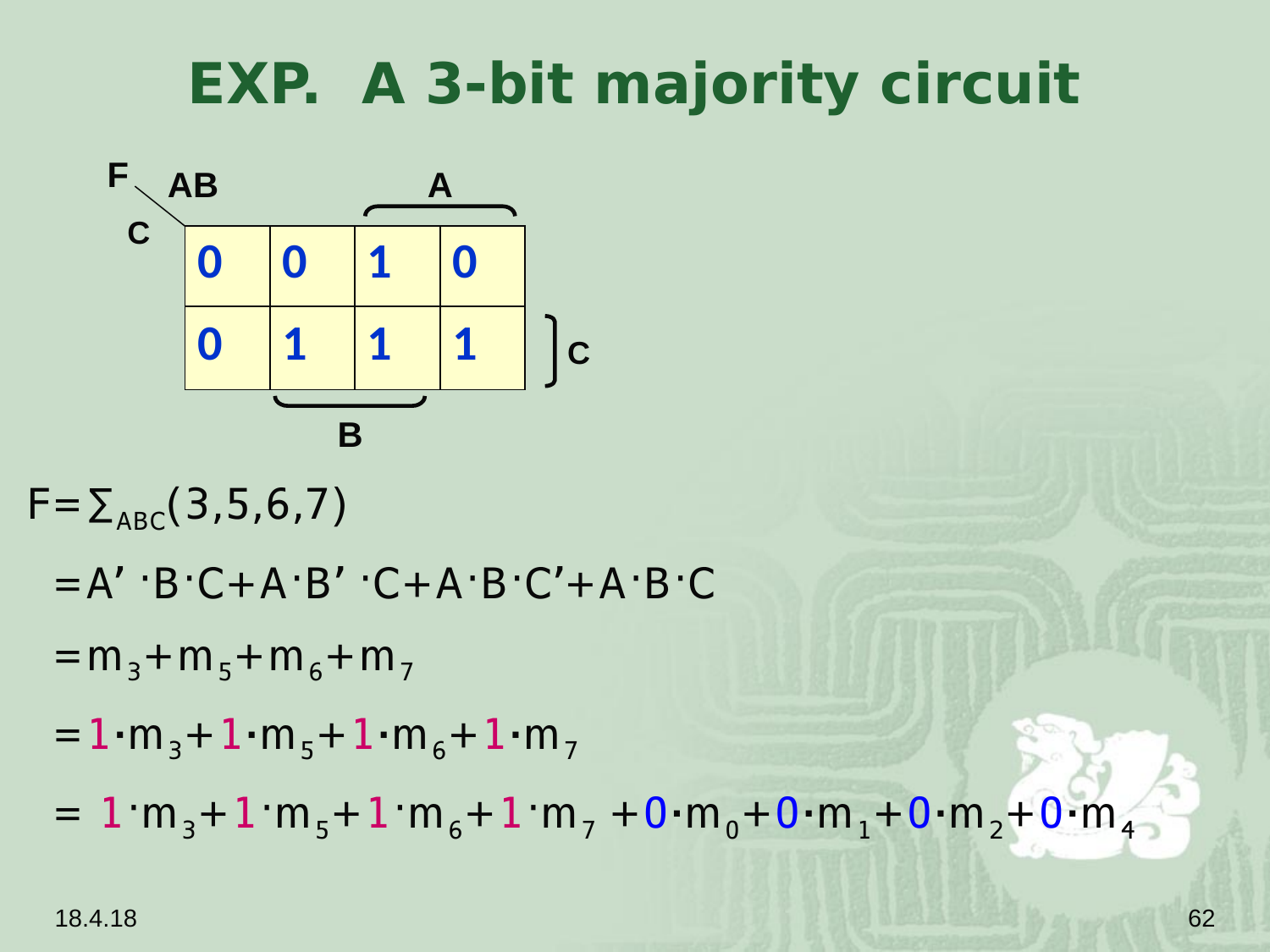

# EXP.  A 3-bit majority circuit

F
AB
A

C
| 0 | 0 | 1 | 0 |
| --- | --- | --- | --- |
| 0 | 1 | 1 | 1 |

C
B
F=∑ABC(3,5,6,7)
  =A’ ·B·C+A·B’ ·C+A·B·C’+A·B·C
  =m3+m5+m6+m7
  =1·m3+1·m5+1·m6+1·m7
  = 1·m3+1·m5+1·m6+1·m7 +0·m0+0·m1+0·m2+0·m4
18.4.18
62